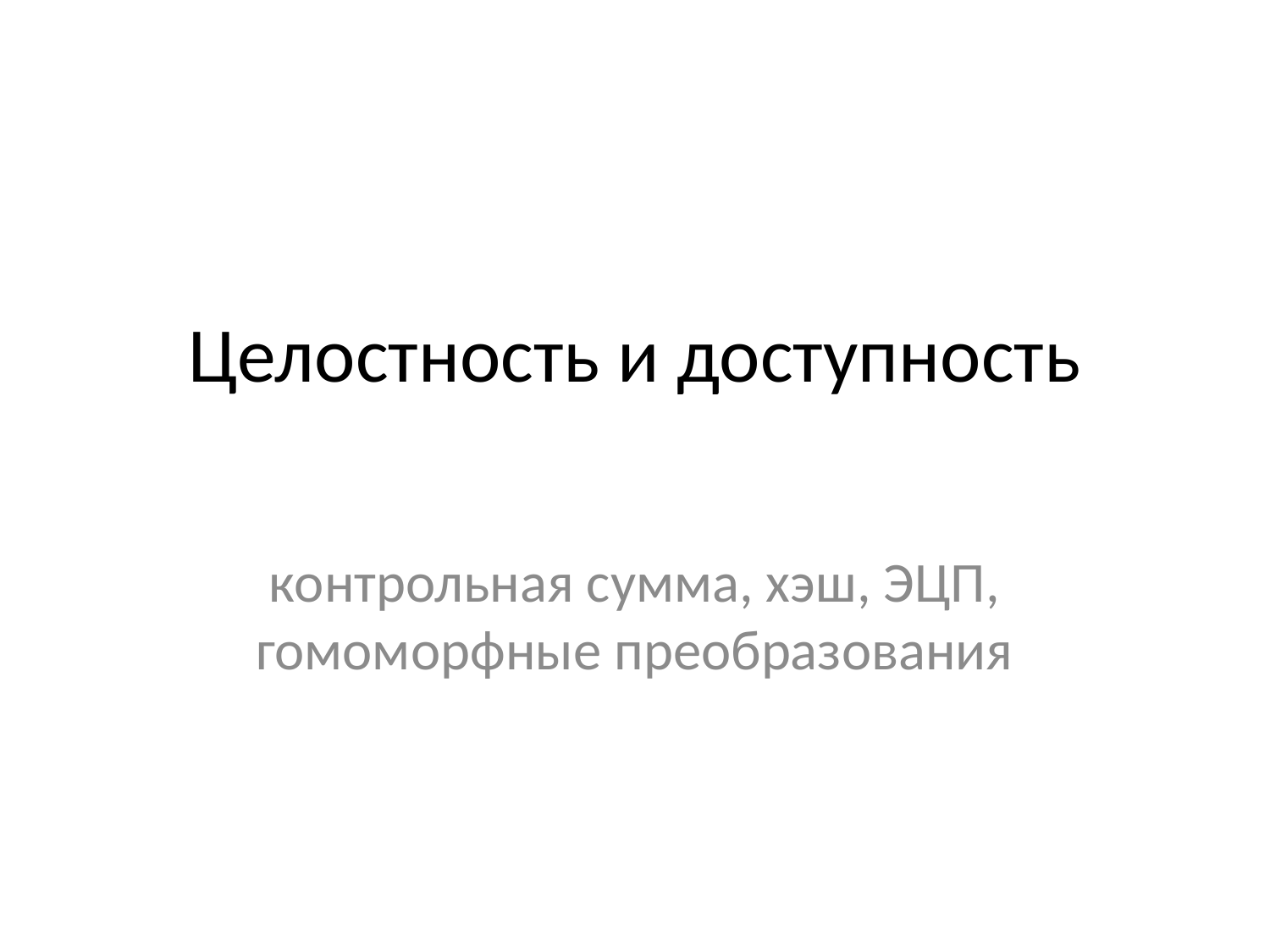

# Целостность и доступность
контрольная сумма, хэш, ЭЦП, гомоморфные преобразования